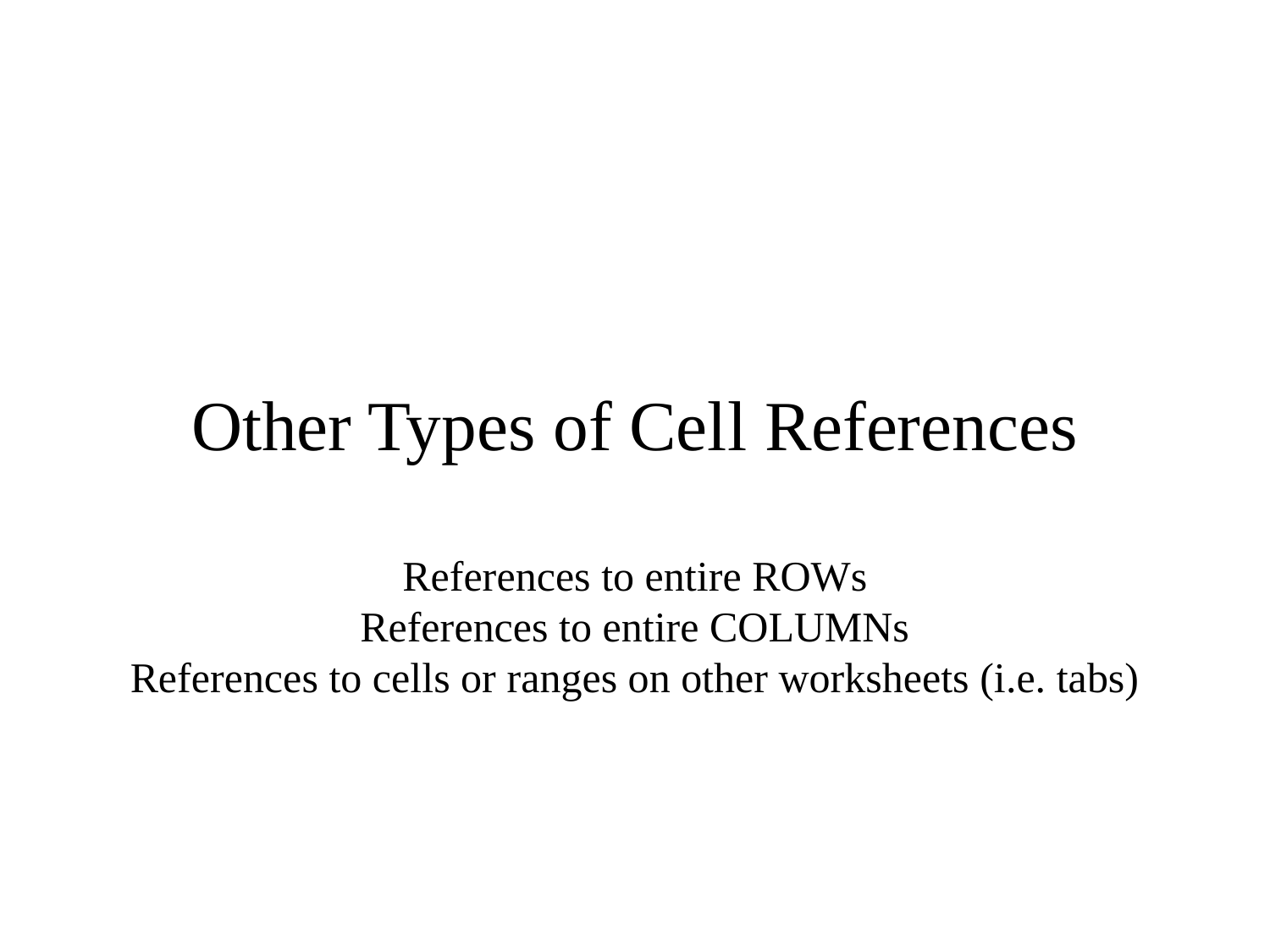

64
# Other Types of Cell References References to entire ROWs References to entire COLUMNs References to cells or ranges on other worksheets (i.e. tabs)